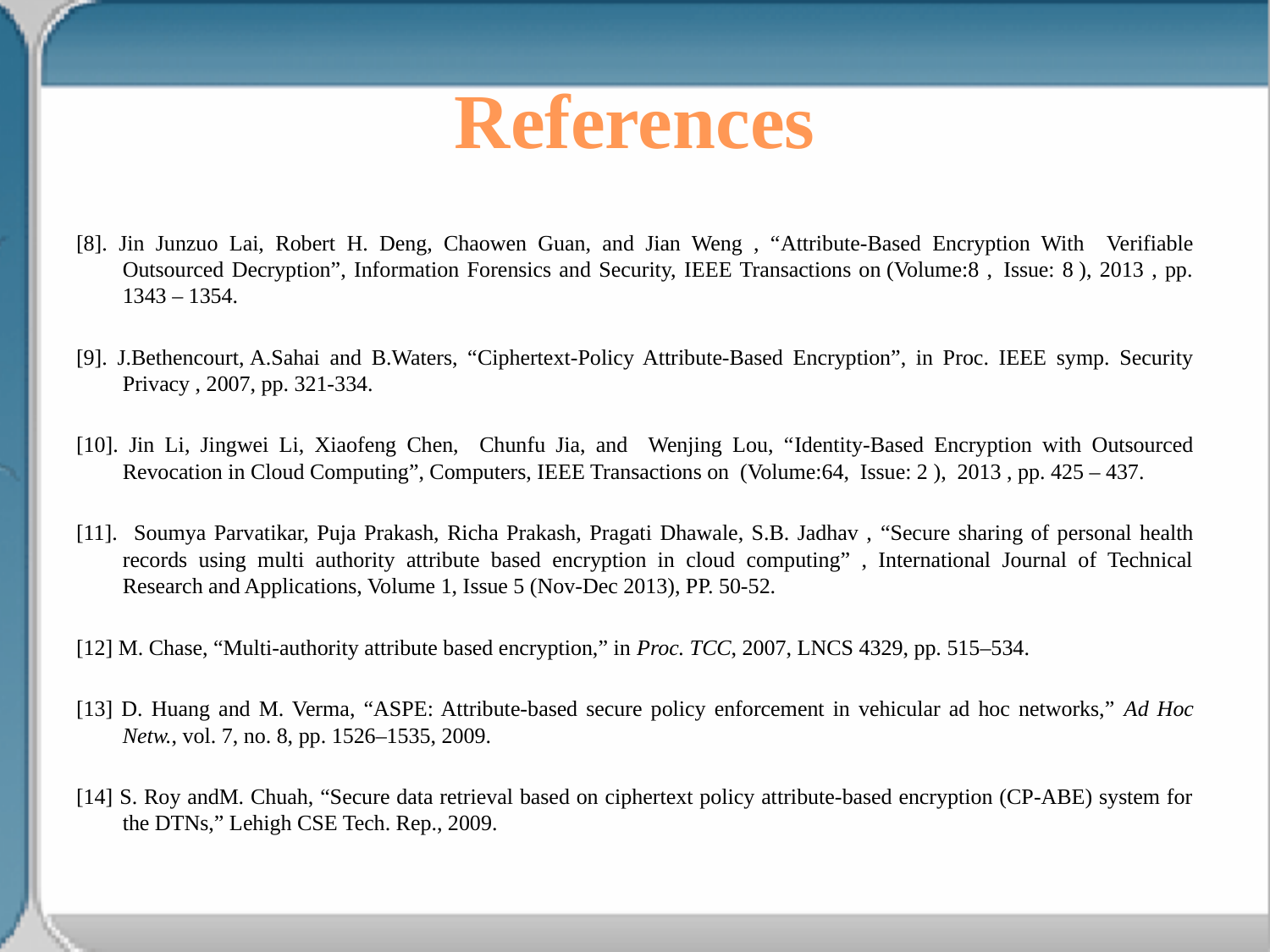

# References
[8]. Jin Junzuo Lai, Robert H. Deng, Chaowen Guan, and Jian Weng , “Attribute-Based Encryption With  Verifiable Outsourced Decryption”, Information Forensics and Security, IEEE Transactions on (Volume:8 ,  Issue: 8 ), 2013 , pp. 1343 – 1354.

[9]. J.Bethencourt, A.Sahai and B.Waters, “Ciphertext-Policy Attribute-Based Encryption”, in Proc. IEEE symp. Security Privacy , 2007, pp. 321-334.

[10]. Jin Li, Jingwei Li, Xiaofeng Chen,  Chunfu Jia, and  Wenjing Lou, “Identity-Based Encryption with Outsourced Revocation in Cloud Computing”, Computers, IEEE Transactions on  (Volume:64,  Issue: 2 ),  2013 , pp. 425 – 437.

[11].  Soumya Parvatikar, Puja Prakash, Richa Prakash, Pragati Dhawale, S.B. Jadhav , “Secure sharing of personal health records using multi authority attribute based encryption in cloud computing” , International Journal of Technical Research and Applications, Volume 1, Issue 5 (Nov-Dec 2013), PP. 50-52.

[12] M. Chase, “Multi-authority attribute based encryption,” in Proc. TCC, 2007, LNCS 4329, pp. 515–534.

[13] D. Huang and M. Verma, “ASPE: Attribute-based secure policy enforcement in vehicular ad hoc networks,” Ad Hoc Netw., vol. 7, no. 8, pp. 1526–1535, 2009.

[14] S. Roy andM. Chuah, “Secure data retrieval based on ciphertext policy attribute-based encryption (CP-ABE) system for the DTNs,” Lehigh CSE Tech. Rep., 2009.